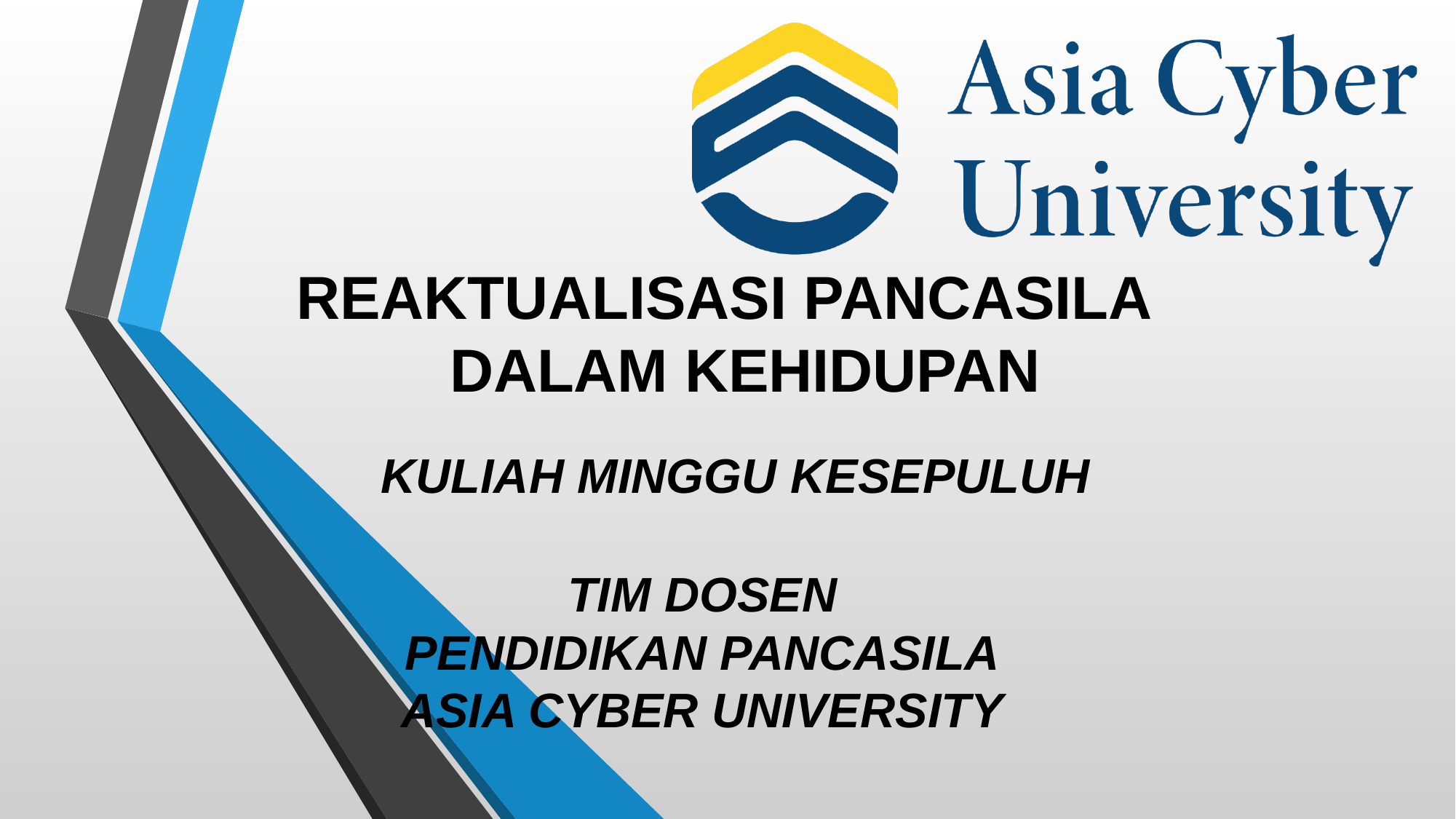

REAKTUALISASI PANCASILA DALAM KEHIDUPAN
KULIAH MINGGU KESEPULUH
TIM DOSEN
PENDIDIKAN PANCASILA
ASIA CYBER UNIVERSITY